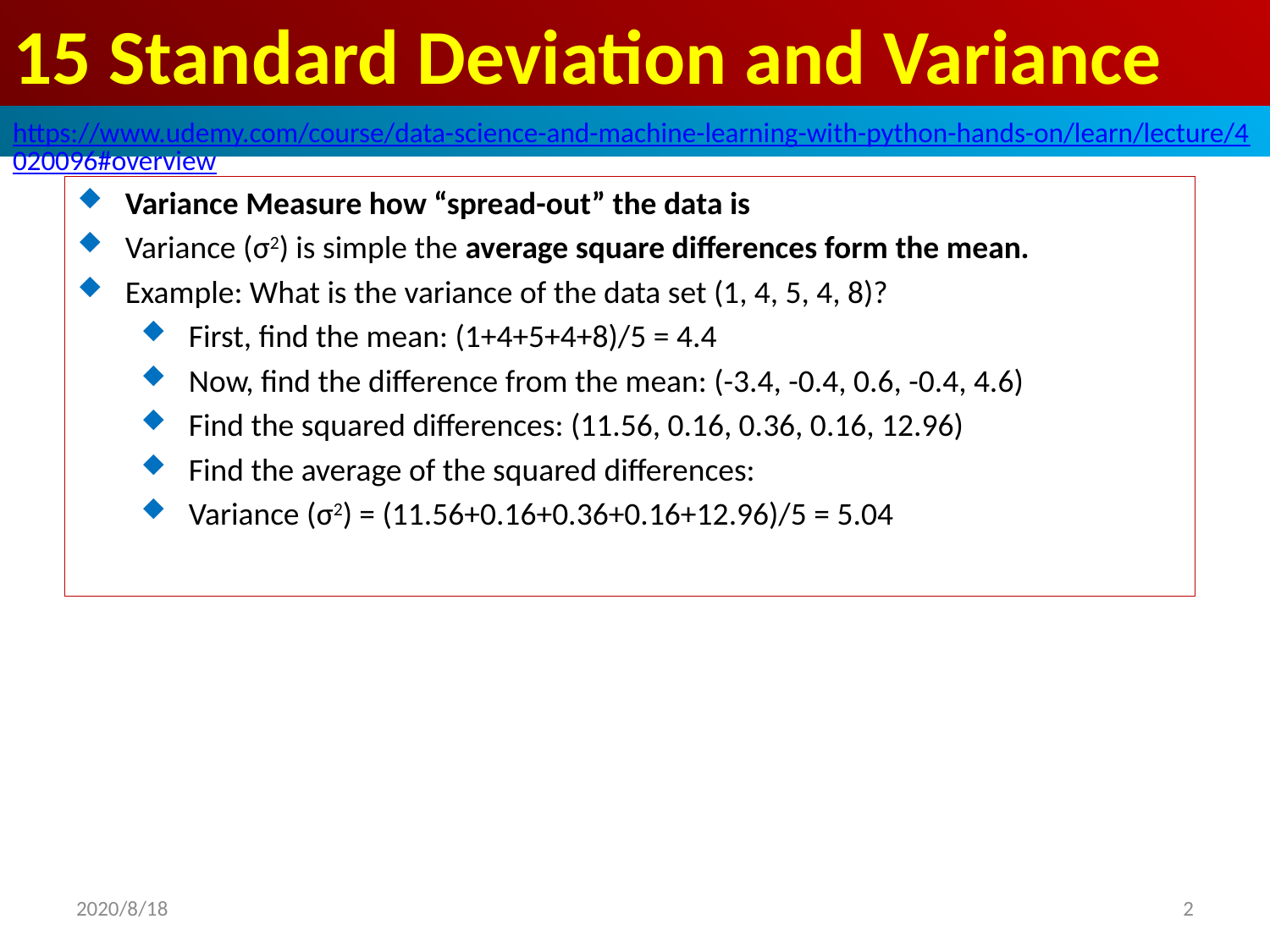

# 15 Standard Deviation and Variance
https://www.udemy.com/course/data-science-and-machine-learning-with-python-hands-on/learn/lecture/4020096#overview
Variance Measure how “spread-out” the data is
Variance (σ2) is simple the average square differences form the mean.
Example: What is the variance of the data set (1, 4, 5, 4, 8)?
First, find the mean: (1+4+5+4+8)/5 = 4.4
Now, find the difference from the mean: (-3.4, -0.4, 0.6, -0.4, 4.6)
Find the squared differences: (11.56, 0.16, 0.36, 0.16, 12.96)
Find the average of the squared differences:
Variance (σ2) = (11.56+0.16+0.36+0.16+12.96)/5 = 5.04
2020/8/18
2